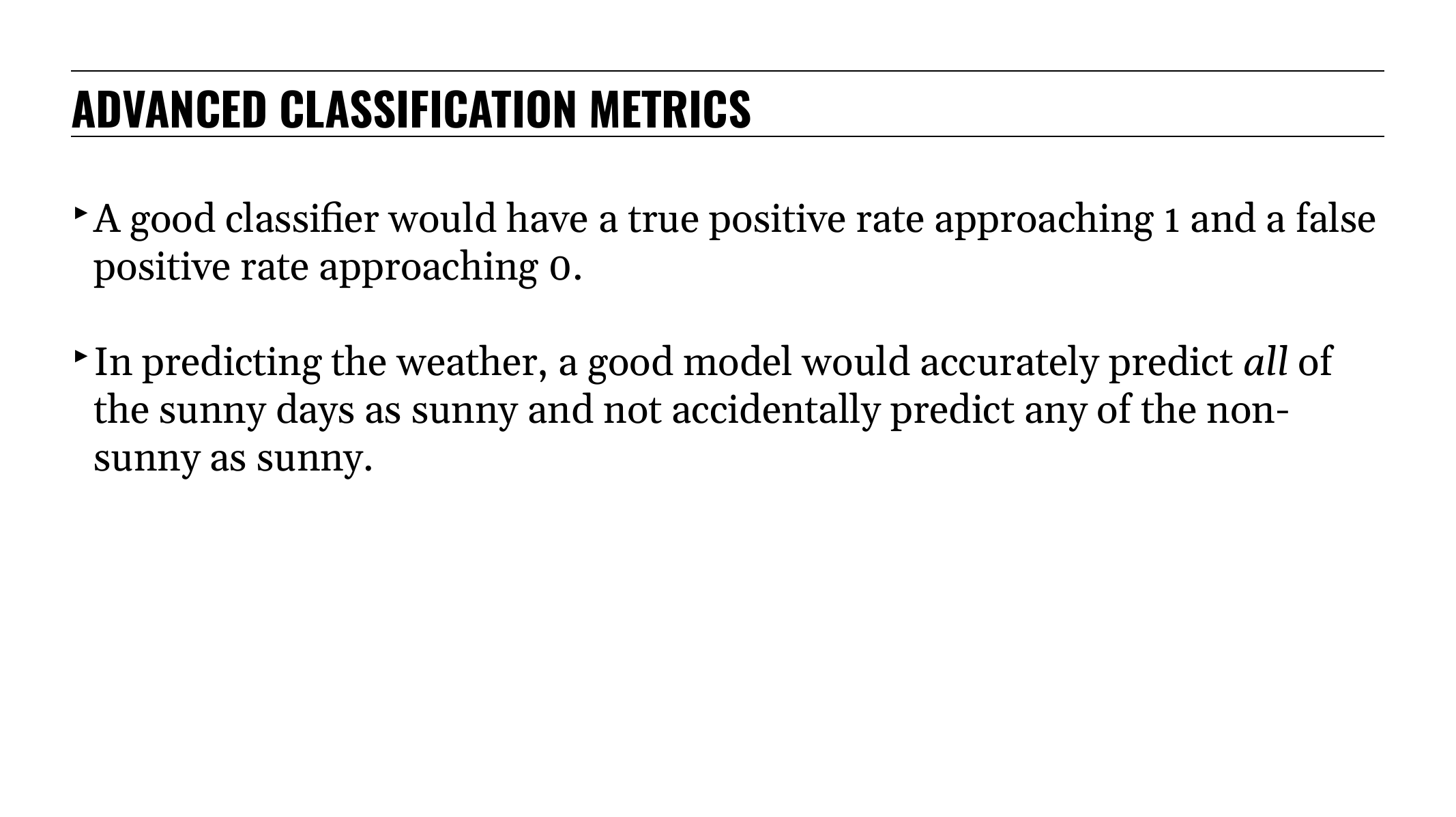

ADVANCED CLASSIFICATION METRICS

A good classifier would have a true positive rate approaching 1 and a false positive rate approaching 0.

In predicting the weather, a good model would accurately predict all of the sunny days as sunny and not accidentally predict any of the non-sunny as sunny.